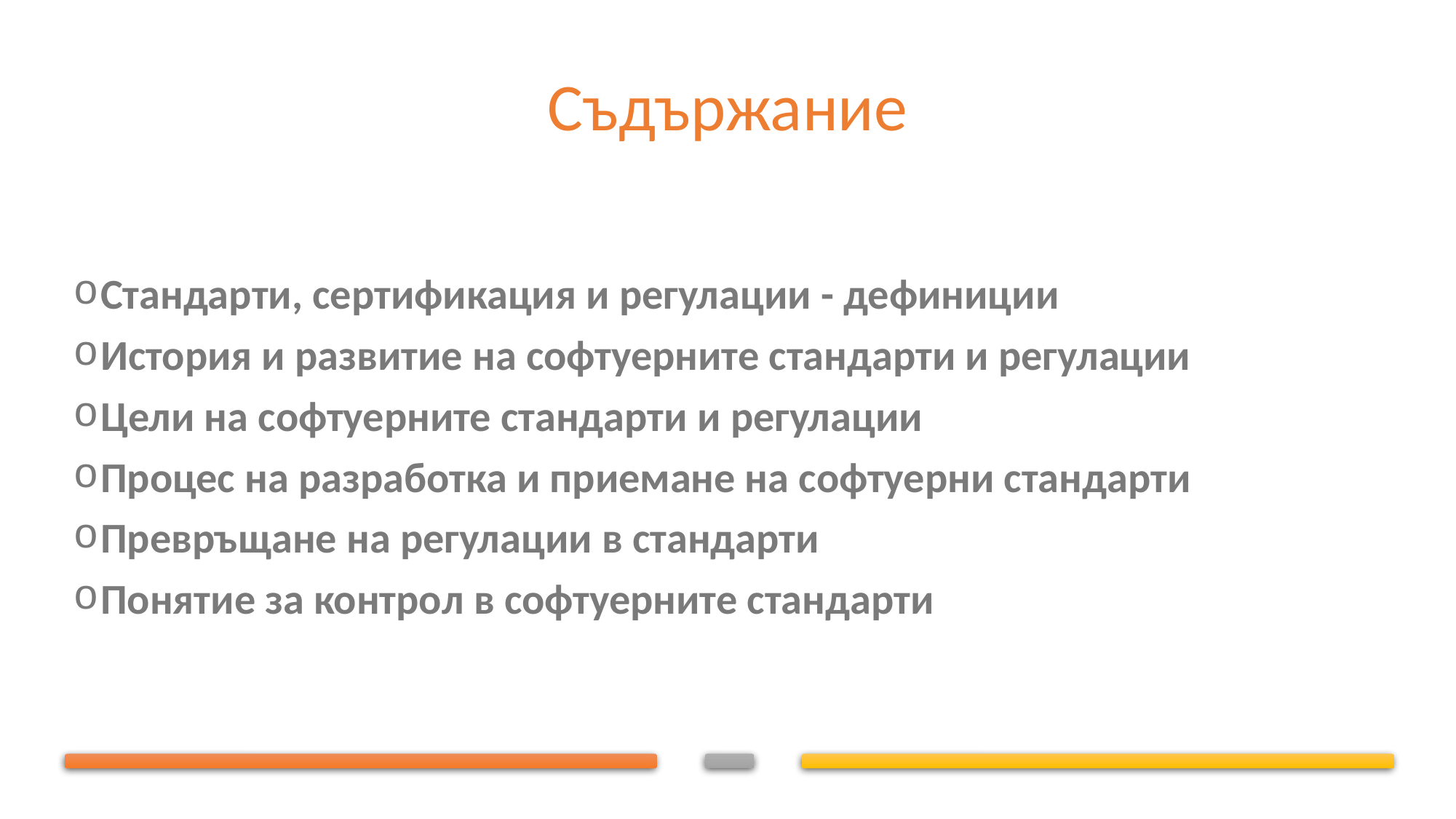

# Съдържание
Стандарти, сертификация и регулации - дефиниции
История и развитие на софтуерните стандарти и регулации
Цели на софтуерните стандарти и регулации
Процес на разработка и приемане на софтуерни стандарти
Превръщане на регулации в стандарти
Понятие за контрол в софтуерните стандарти